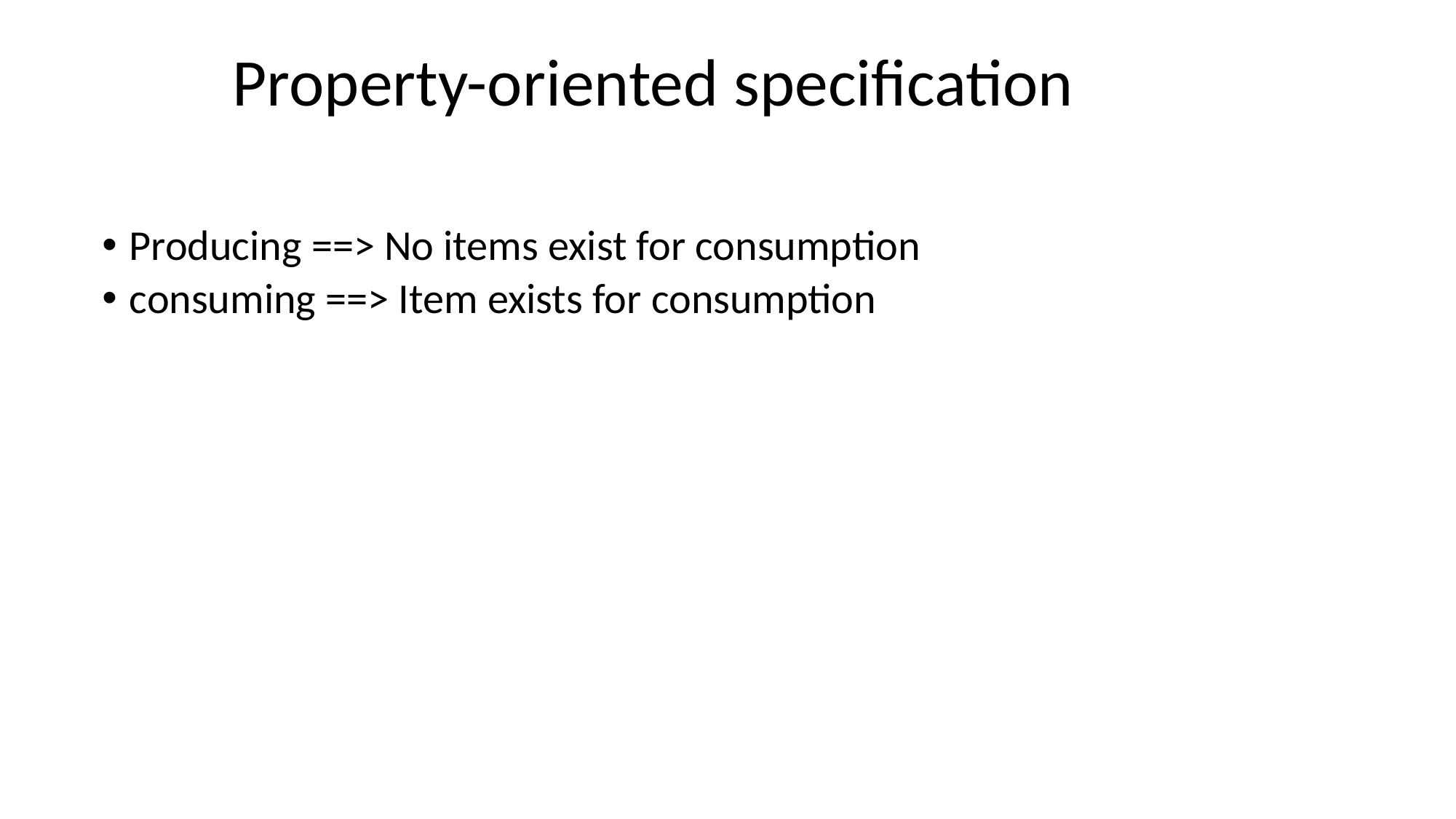

# Property-oriented specification
Producing ==> No items exist for consumption
consuming ==> Item exists for consumption